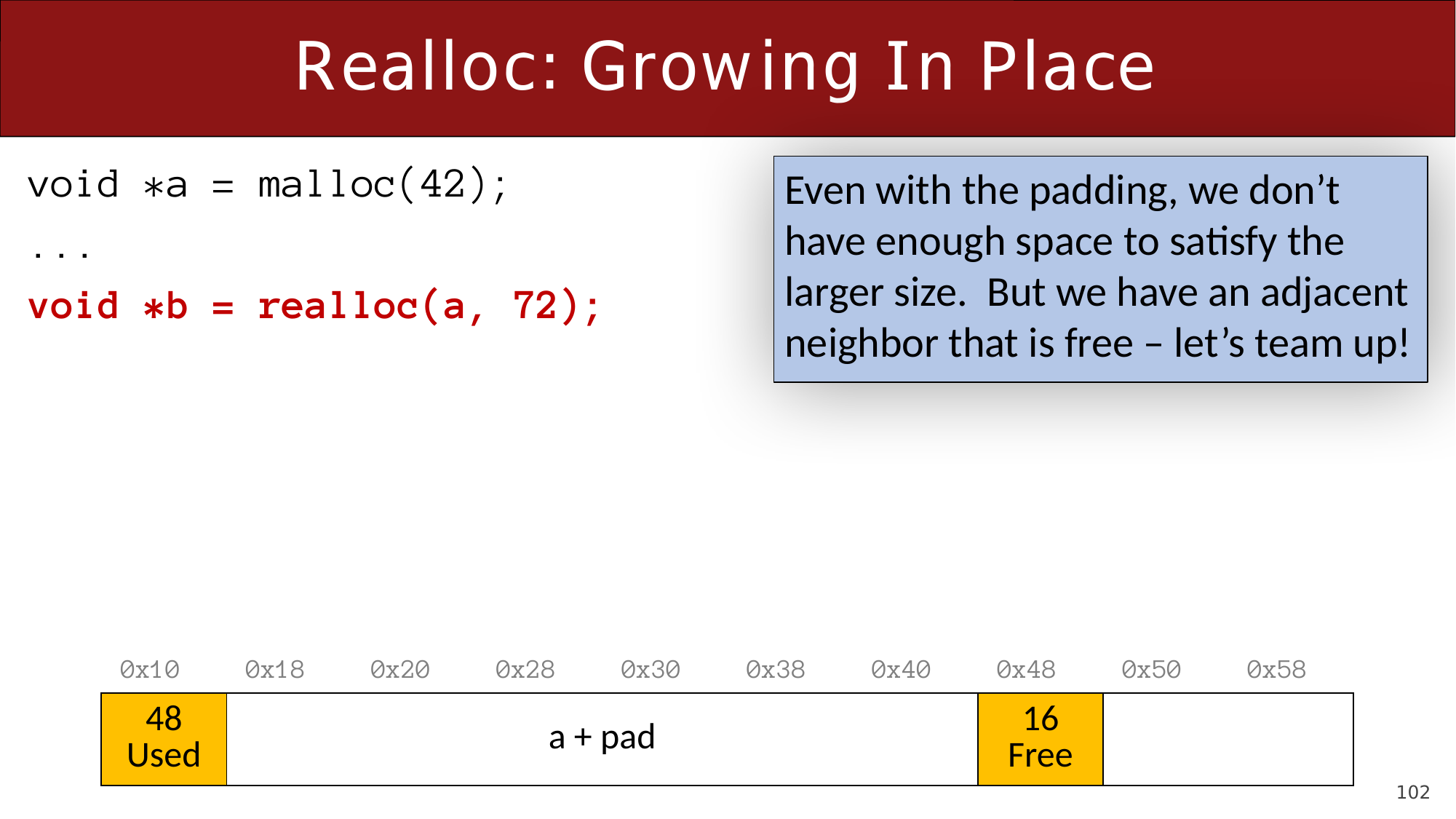

# Realloc: Growing In Place
void *a = malloc(42);
...
void *b = realloc(a, 72);
Even with the padding, we don’t have enough space to satisfy the larger size.  But we have an adjacent neighbor that is free – let’s team up!
| 0x10 | 0x18 | 0x20 | 0x28 | 0x30 | 0x38 | 0x40 | 0x48 | 0x50 | 0x58 |
| --- | --- | --- | --- | --- | --- | --- | --- | --- | --- |
| 48 Used | a + pad |  |  |  |  |  | 16 Free |  |  |